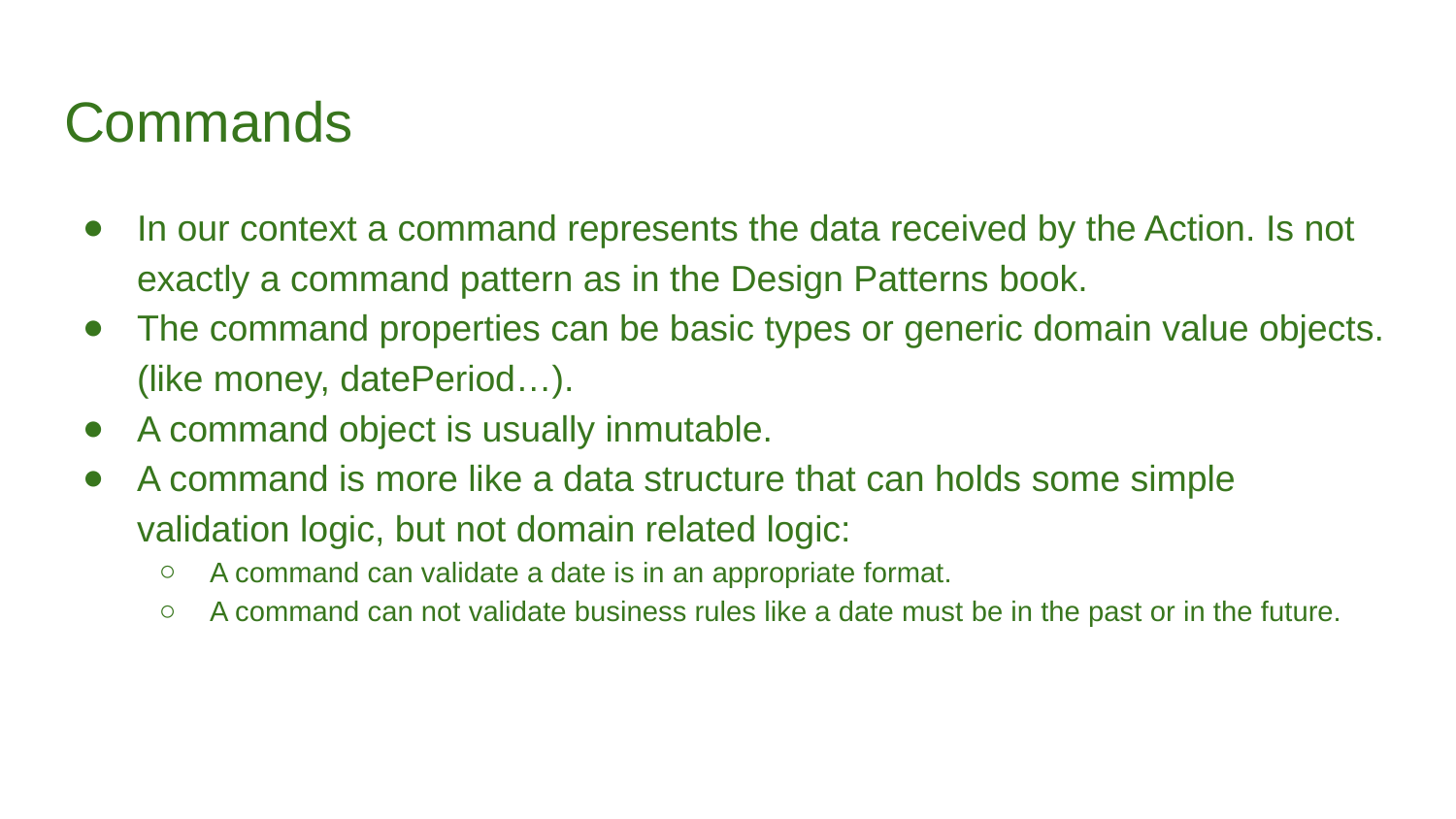

# Commands

In our context a command represents the data received by the Action. Is not exactly a command pattern as in the Design Patterns book.
The command properties can be basic types or generic domain value objects. (like money, datePeriod…).
A command object is usually inmutable.
A command is more like a data structure that can holds some simple validation logic, but not domain related logic:
A command can validate a date is in an appropriate format.
A command can not validate business rules like a date must be in the past or in the future.